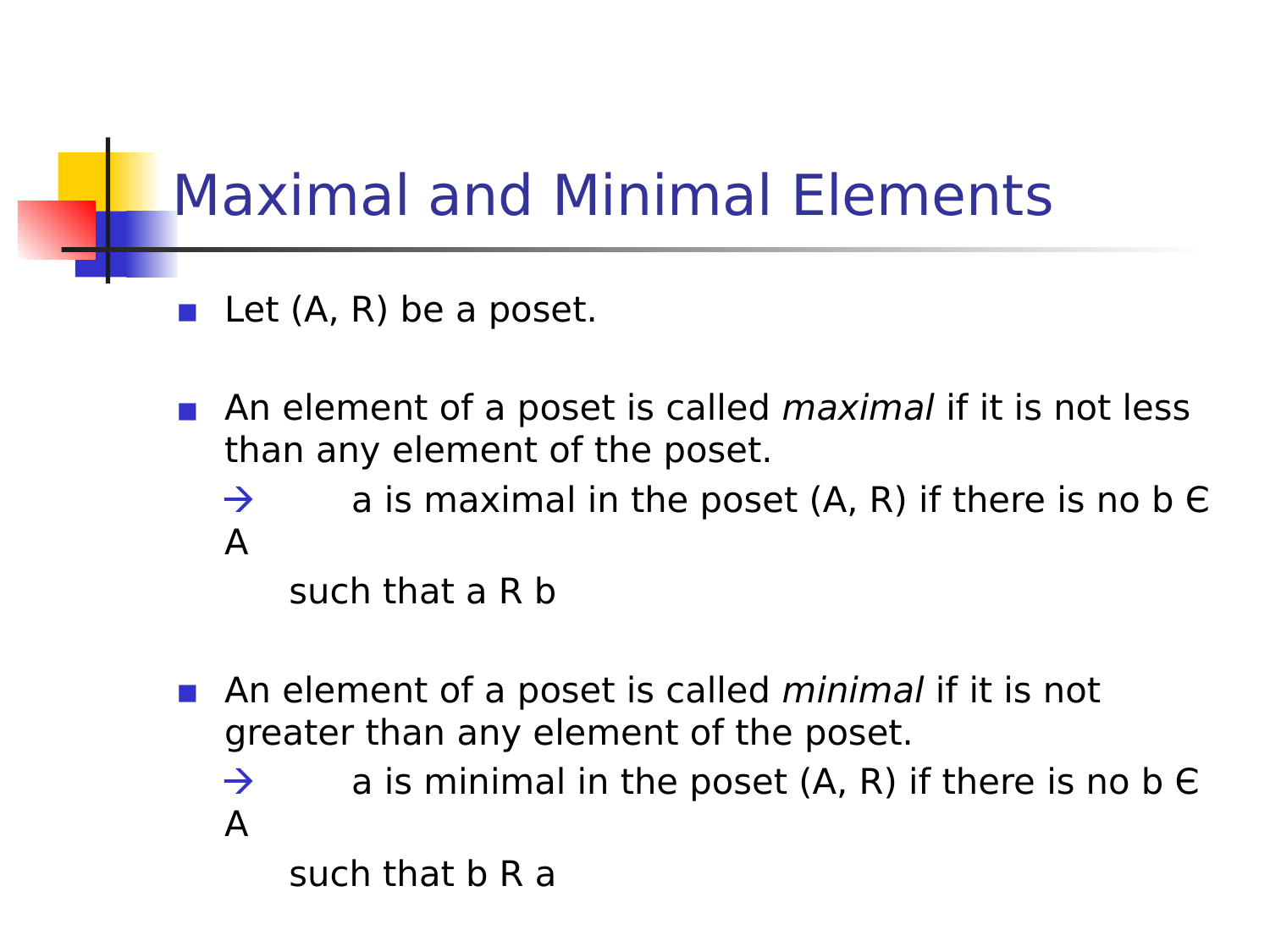

# Maximal and Minimal Elements
Let (A, R) be a poset.

An element of a poset is called maximal if it is not less than any element of the poset.
    🡪	a is maximal in the poset (A, R) if there is no b Є A
          such that a R b

An element of a poset is called minimal if it is not greater than any element of the poset.
    🡪	a is minimal in the poset (A, R) if there is no b Є A
          such that b R a